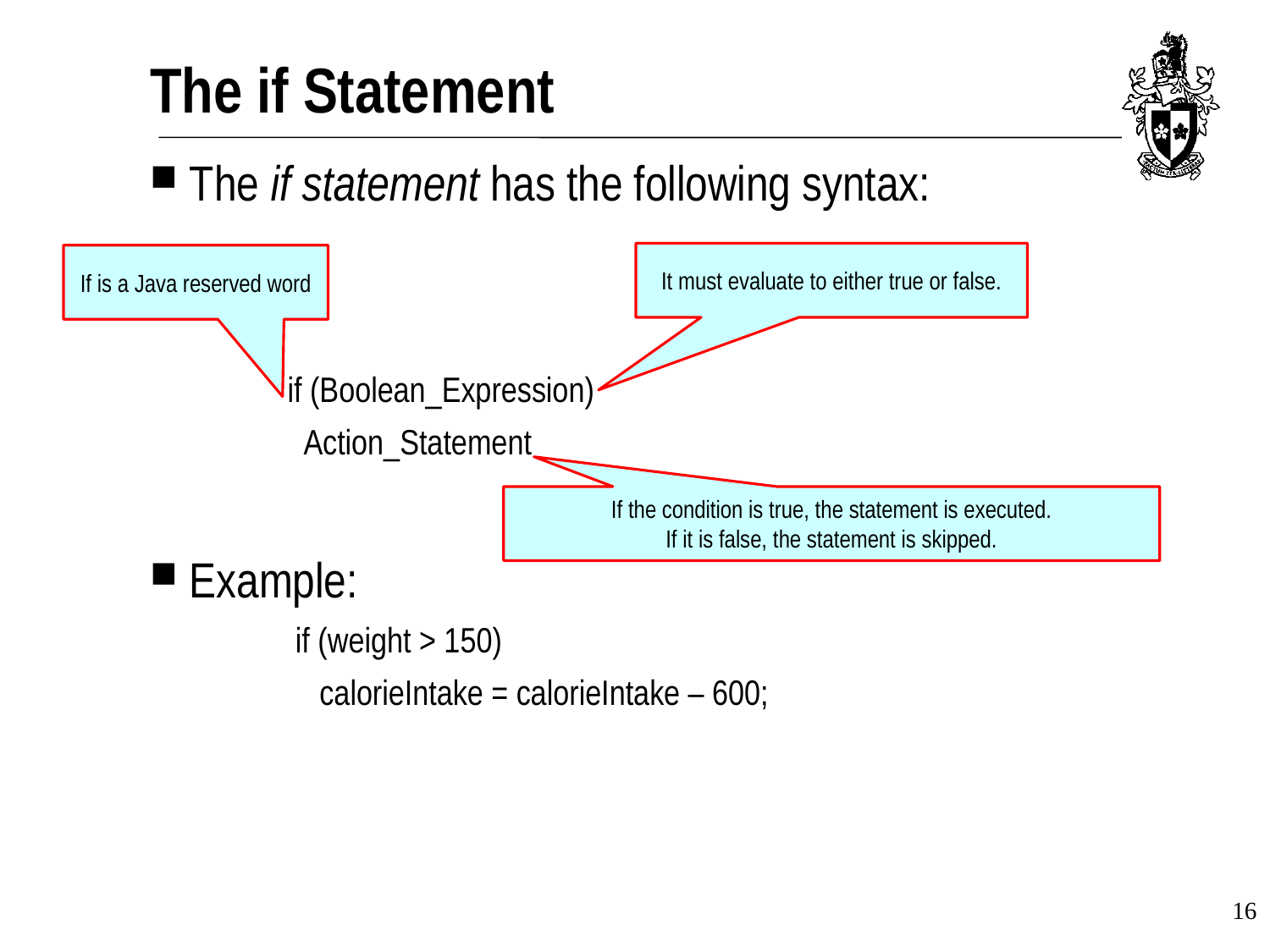

# The if Statement
The if statement has the following syntax:

if (Boolean_Expression)
  Action_Statement

Example:
if (weight > 150)
   calorieIntake = calorieIntake – 600;

It must evaluate to either true or false.
If is a Java reserved word
If the condition is true, the statement is executed.
If it is false, the statement is skipped.
16